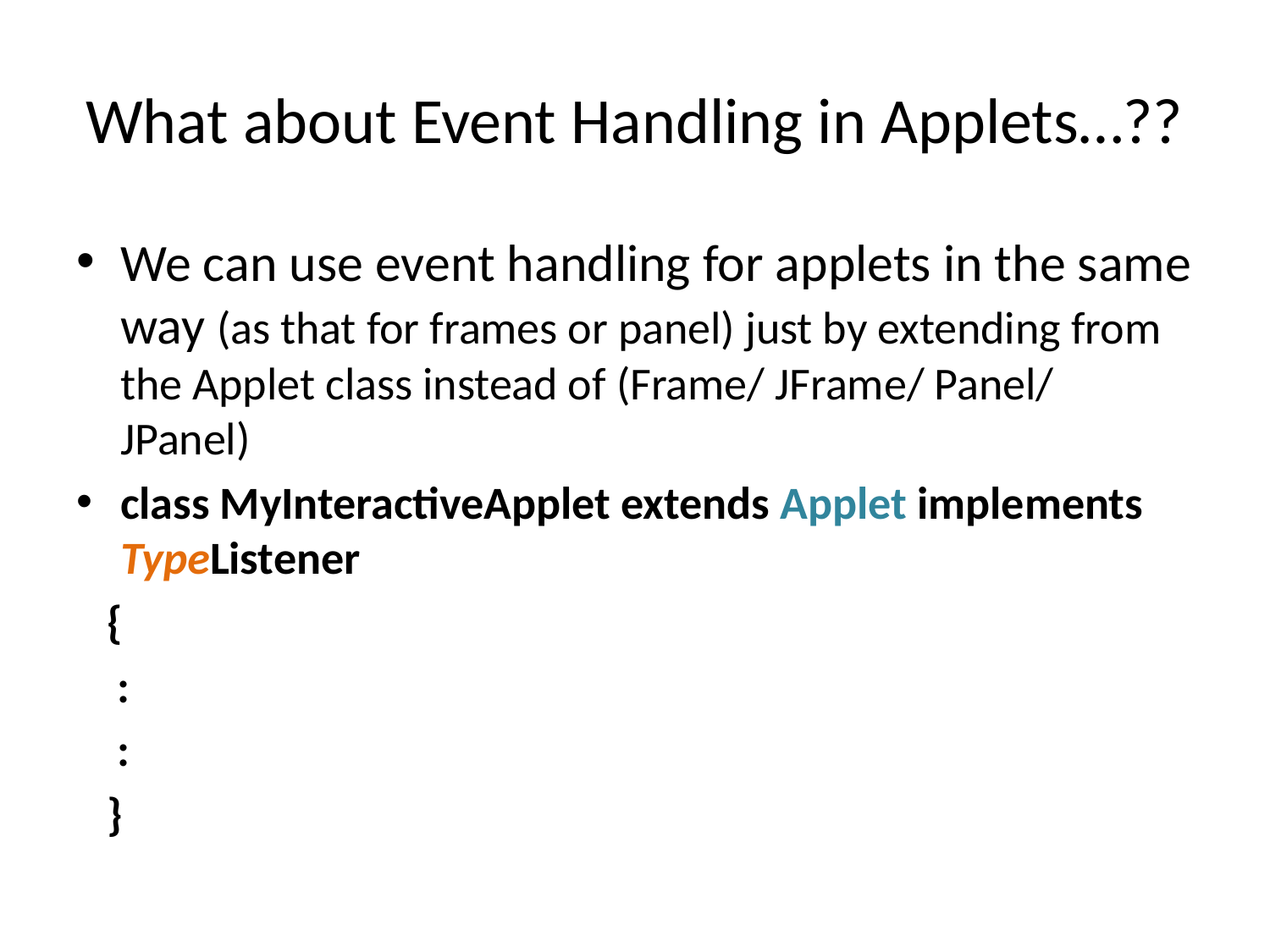

# What about Event Handling in Applets…??
We can use event handling for applets in the same way (as that for frames or panel) just by extending from the Applet class instead of (Frame/ JFrame/ Panel/ JPanel)
class MyInteractiveApplet extends Applet implements TypeListener
   {
    :
    :
   }